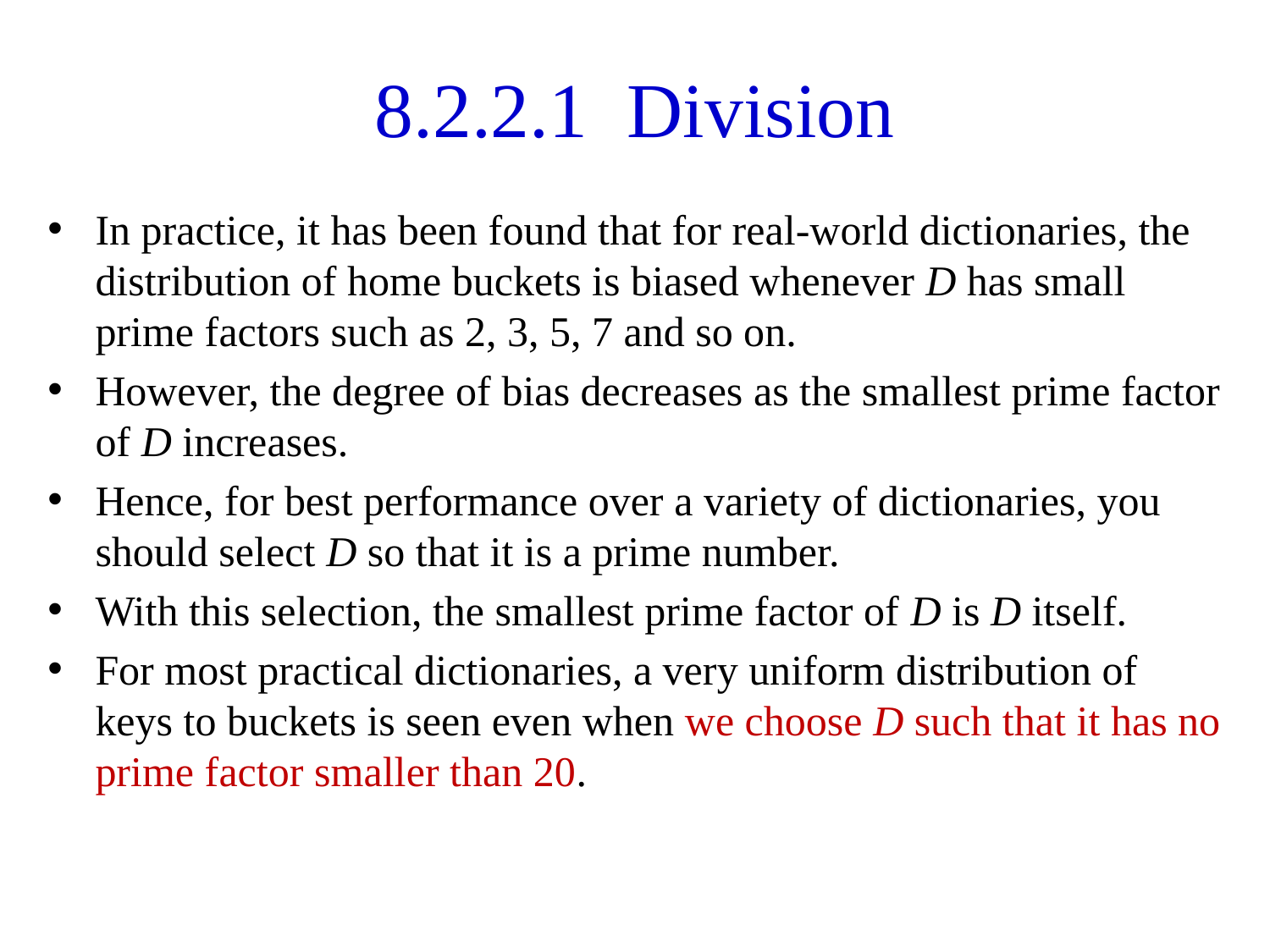

# 8.2.2.1  Division
In practice, it has been found that for real-world dictionaries, the distribution of home buckets is biased whenever D has small prime factors such as 2, 3, 5, 7 and so on.
However, the degree of bias decreases as the smallest prime factor of D increases.
Hence, for best performance over a variety of dictionaries, you should select D so that it is a prime number.
With this selection, the smallest prime factor of D is D itself.
For most practical dictionaries, a very uniform distribution of keys to buckets is seen even when we choose D such that it has no prime factor smaller than 20.